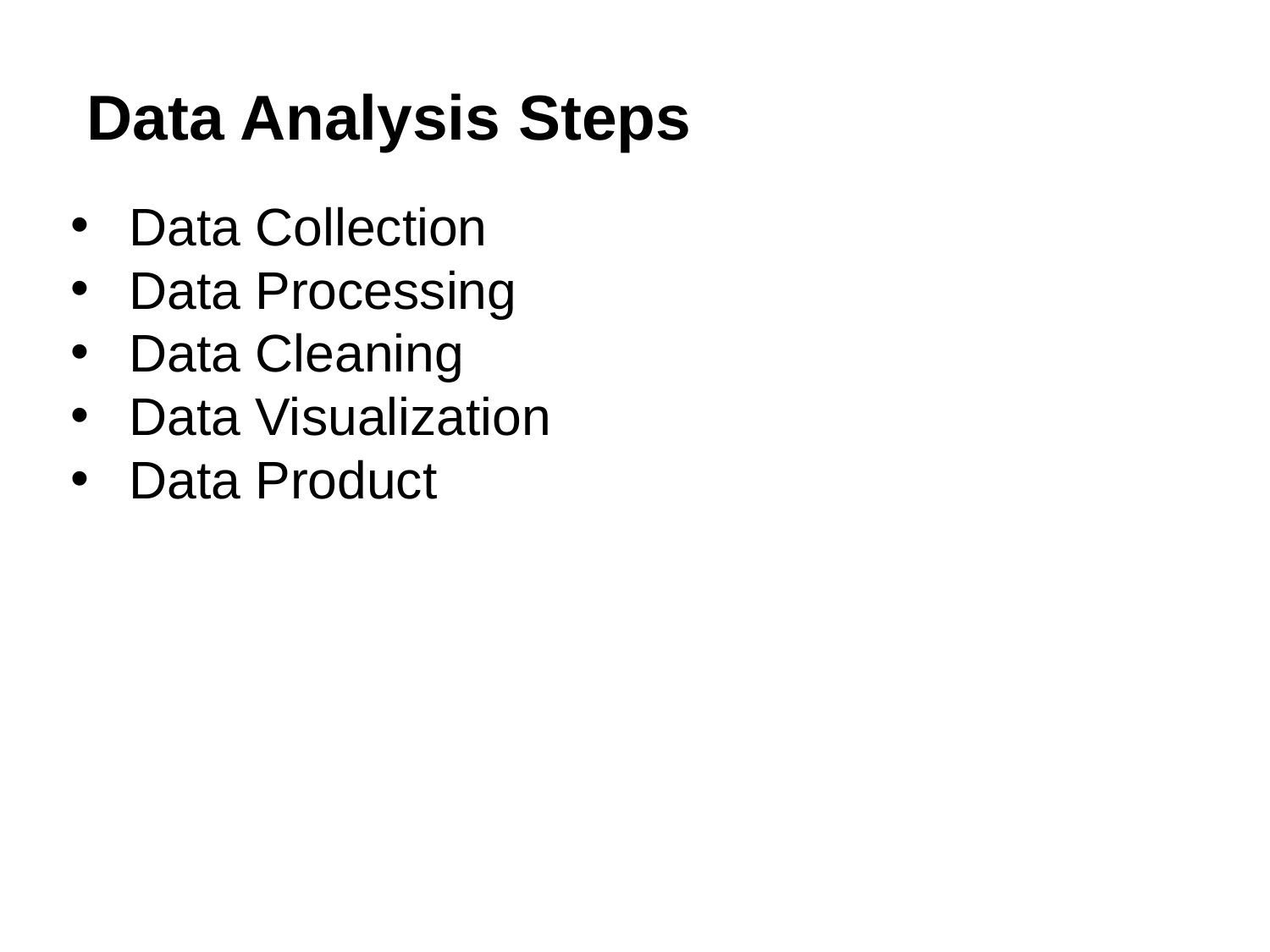

# Data Analysis Steps
Data Collection
Data Processing
Data Cleaning
Data Visualization
Data Product